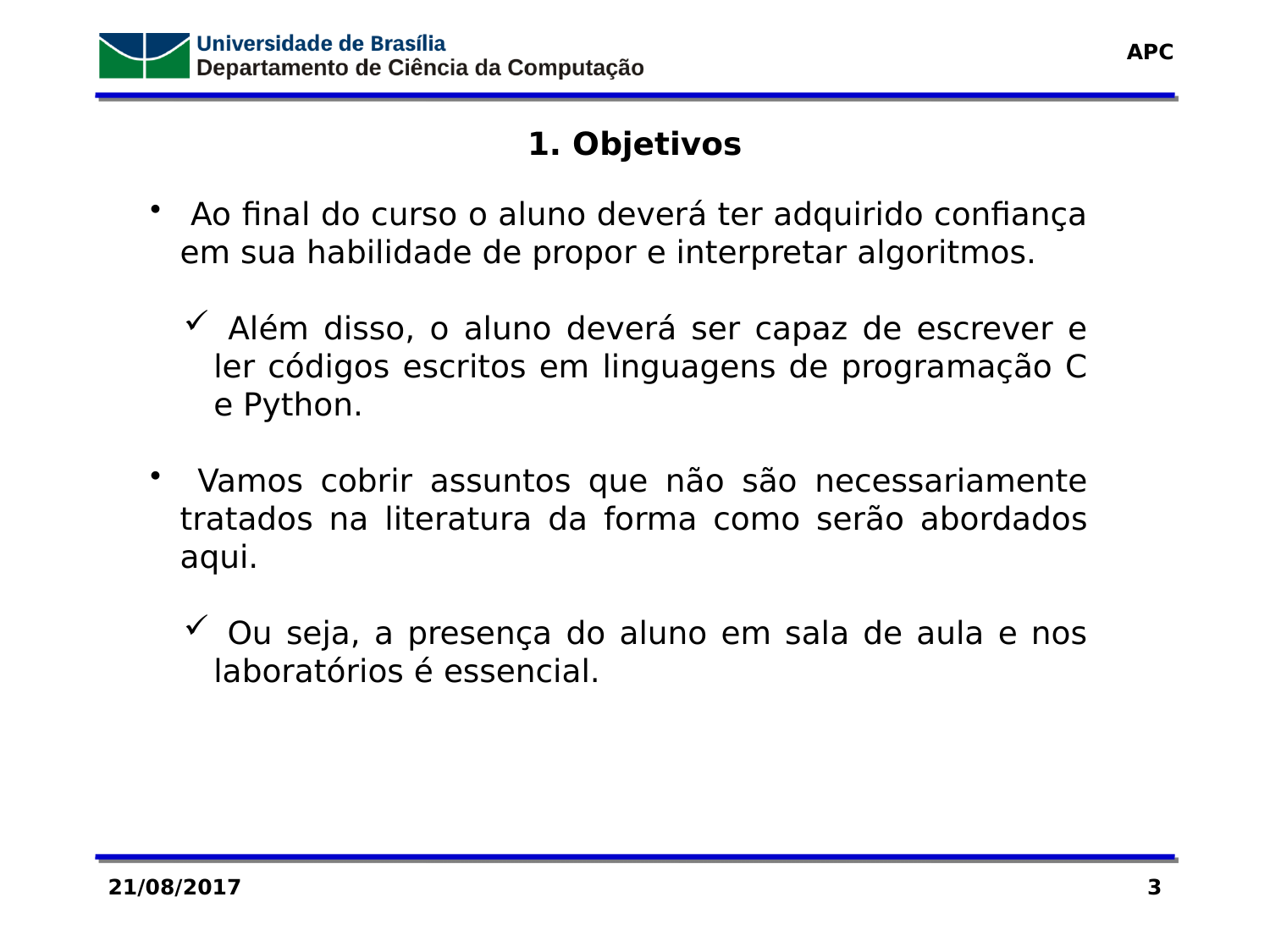

1. Objetivos
 Ao final do curso o aluno deverá ter adquirido confiança em sua habilidade de propor e interpretar algoritmos.

 Além disso, o aluno deverá ser capaz de escrever e ler códigos escritos em linguagens de programação C e Python.

 Vamos cobrir assuntos que não são necessariamente tratados na literatura da forma como serão abordados aqui.

 Ou seja, a presença do aluno em sala de aula e nos laboratórios é essencial.
21/08/2017
3